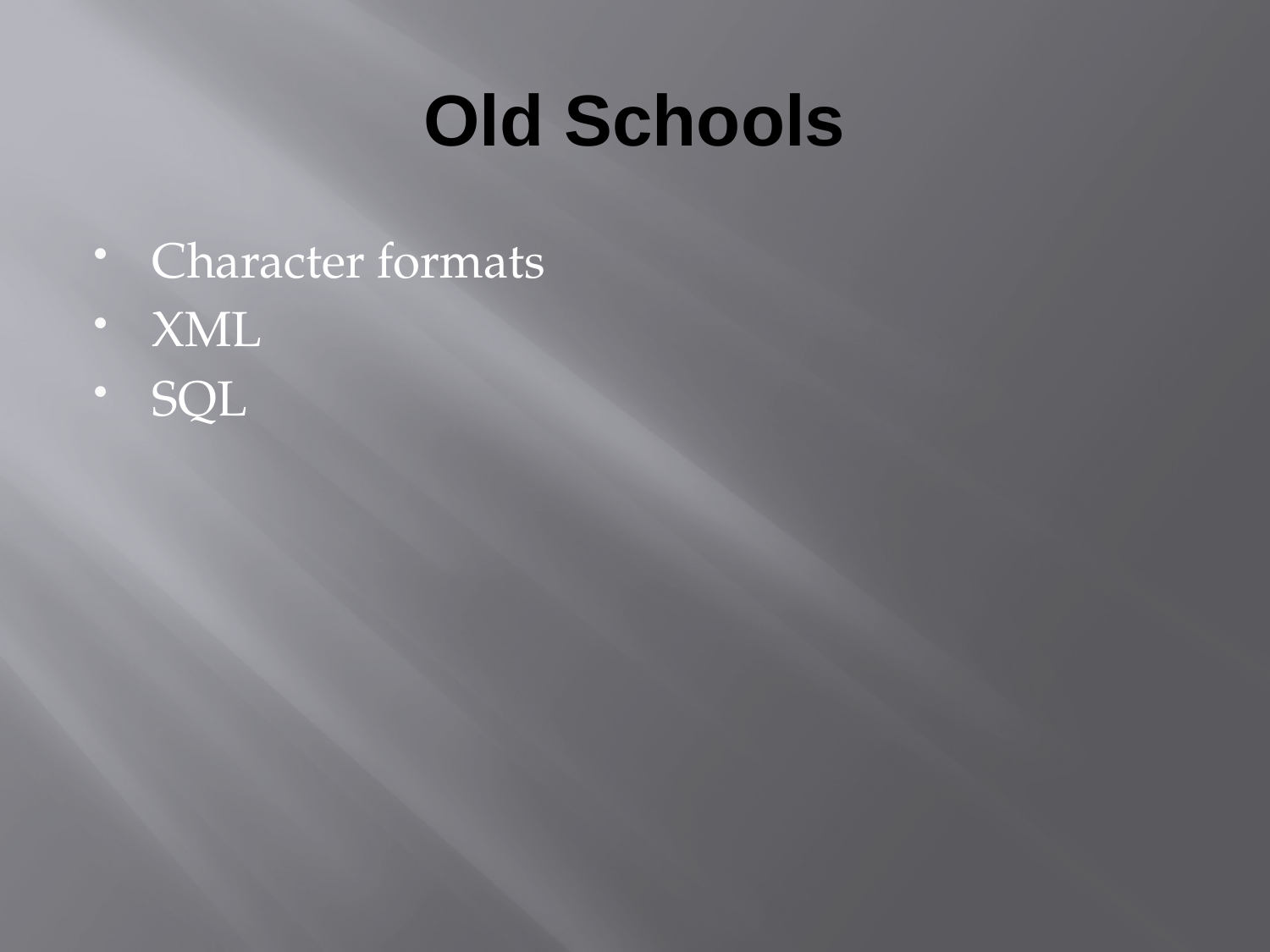

# Old Schools
Character formats
XML
SQL